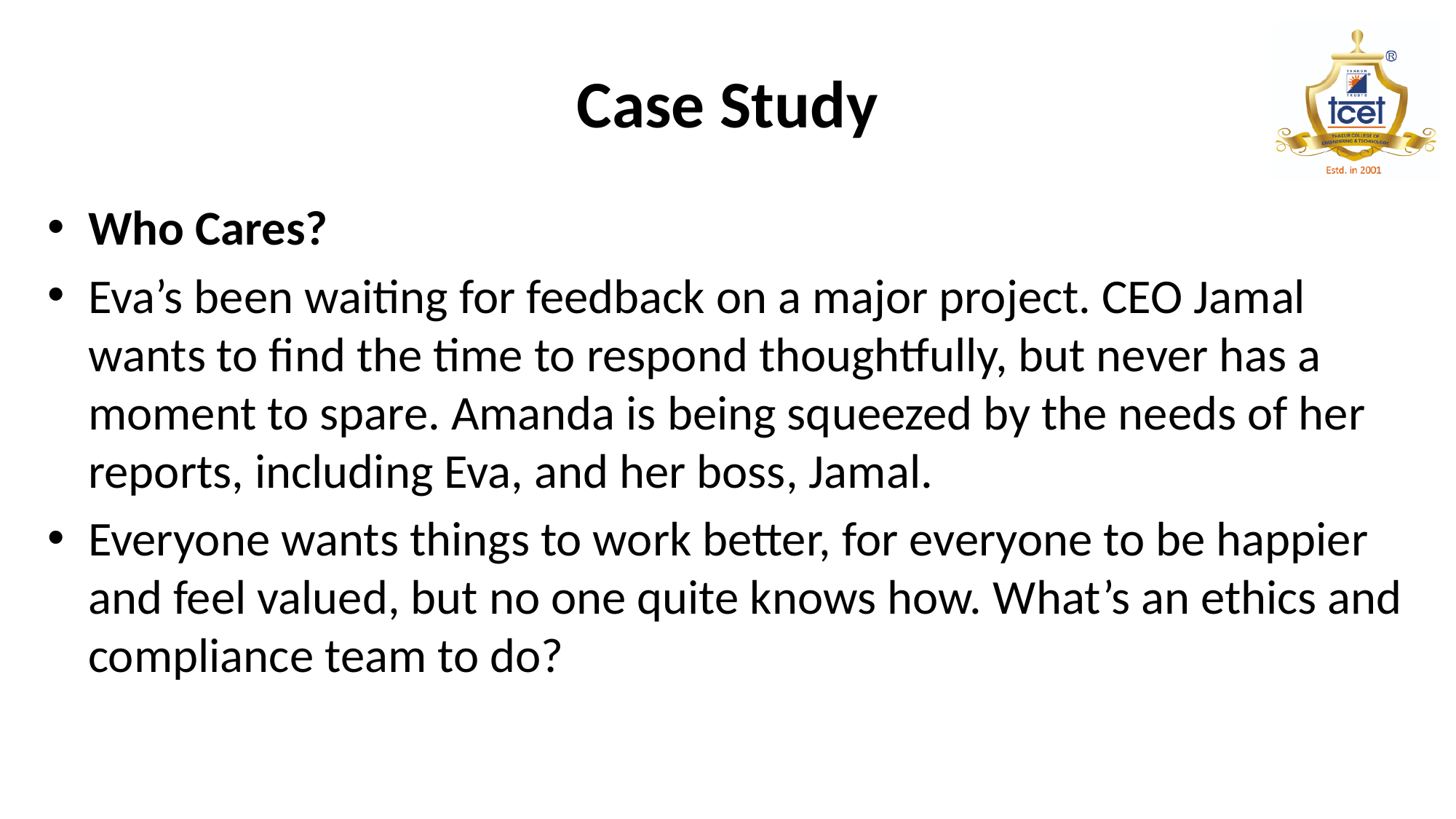

# Case Study
Who Cares?
Eva’s been waiting for feedback on a major project. CEO Jamal wants to find the time to respond thoughtfully, but never has a moment to spare. Amanda is being squeezed by the needs of her reports, including Eva, and her boss, Jamal.
Everyone wants things to work better, for everyone to be happier and feel valued, but no one quite knows how. What’s an ethics and compliance team to do?